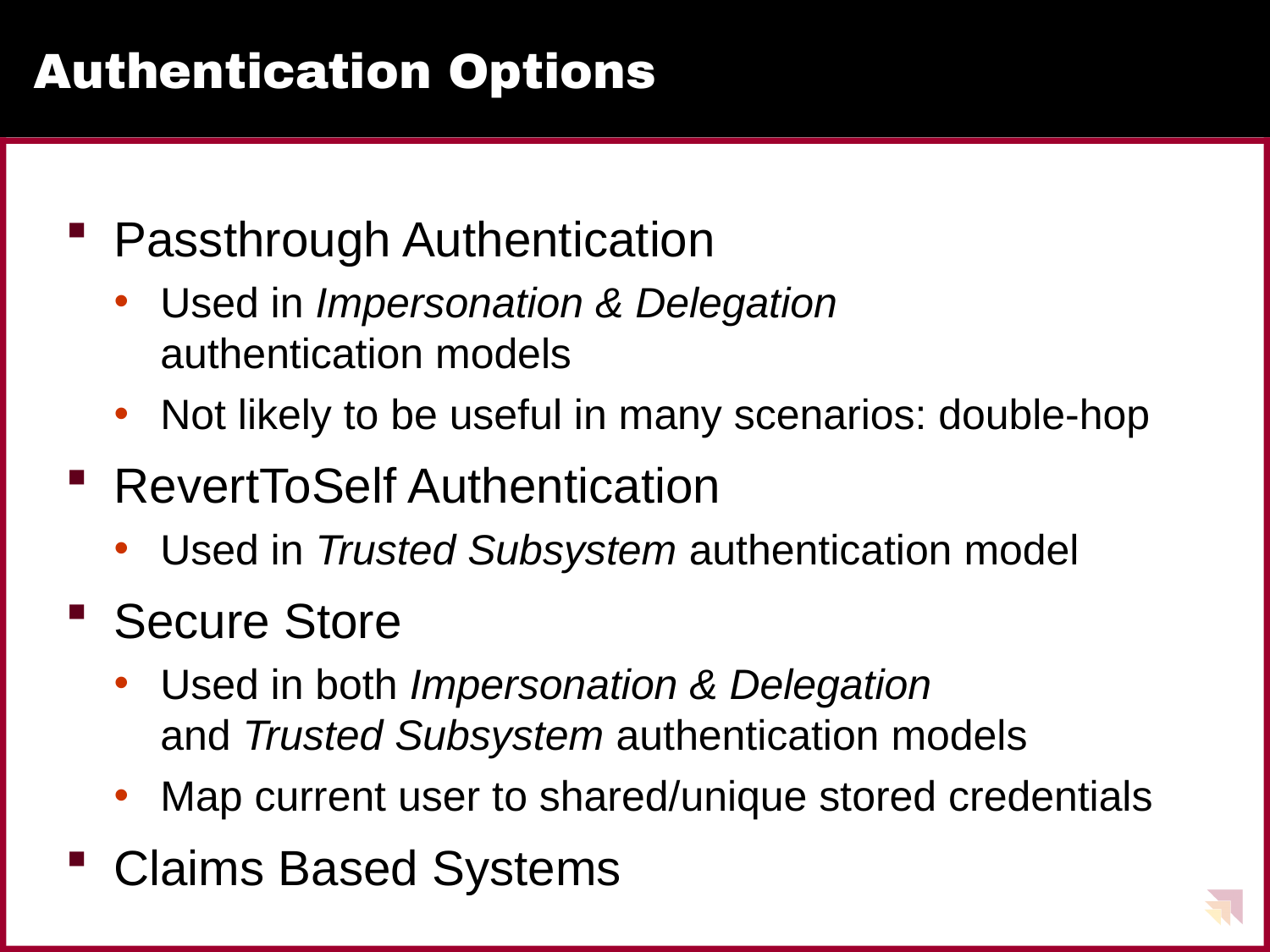

# Authentication Options
Passthrough Authentication
Used in Impersonation & Delegation
authentication models
Not likely to be useful in many scenarios: double-hop
RevertToSelf Authentication
Used in Trusted Subsystem authentication model
Secure Store
Used in both Impersonation & Delegation
and Trusted Subsystem authentication models
Map current user to shared/unique stored credentials
Claims Based Systems